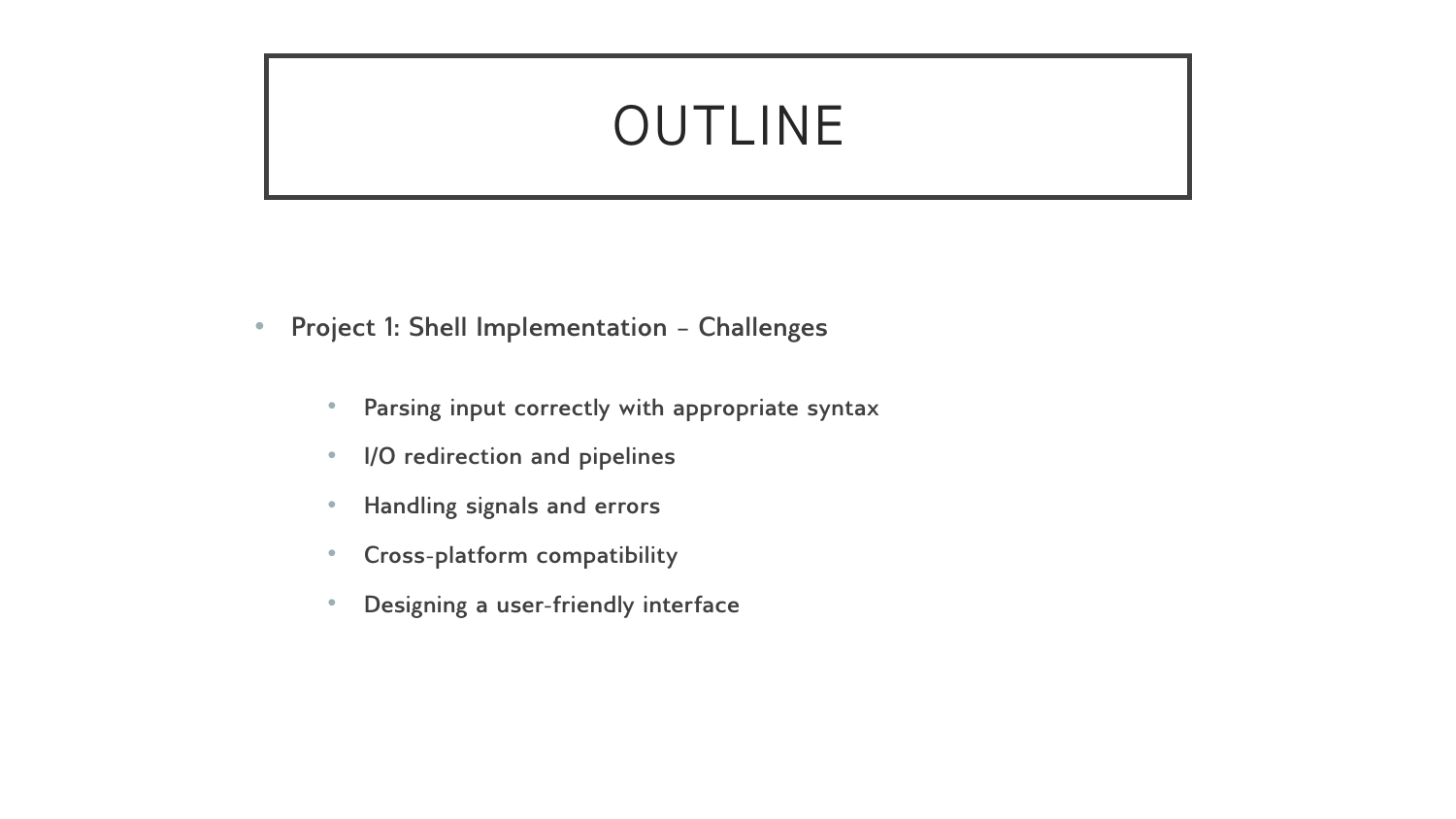

# Outline
Project 1: Shell Implementation – Challenges
Parsing input correctly with appropriate syntax
I/O redirection and pipelines
Handling signals and errors
Cross-platform compatibility
Designing a user-friendly interface